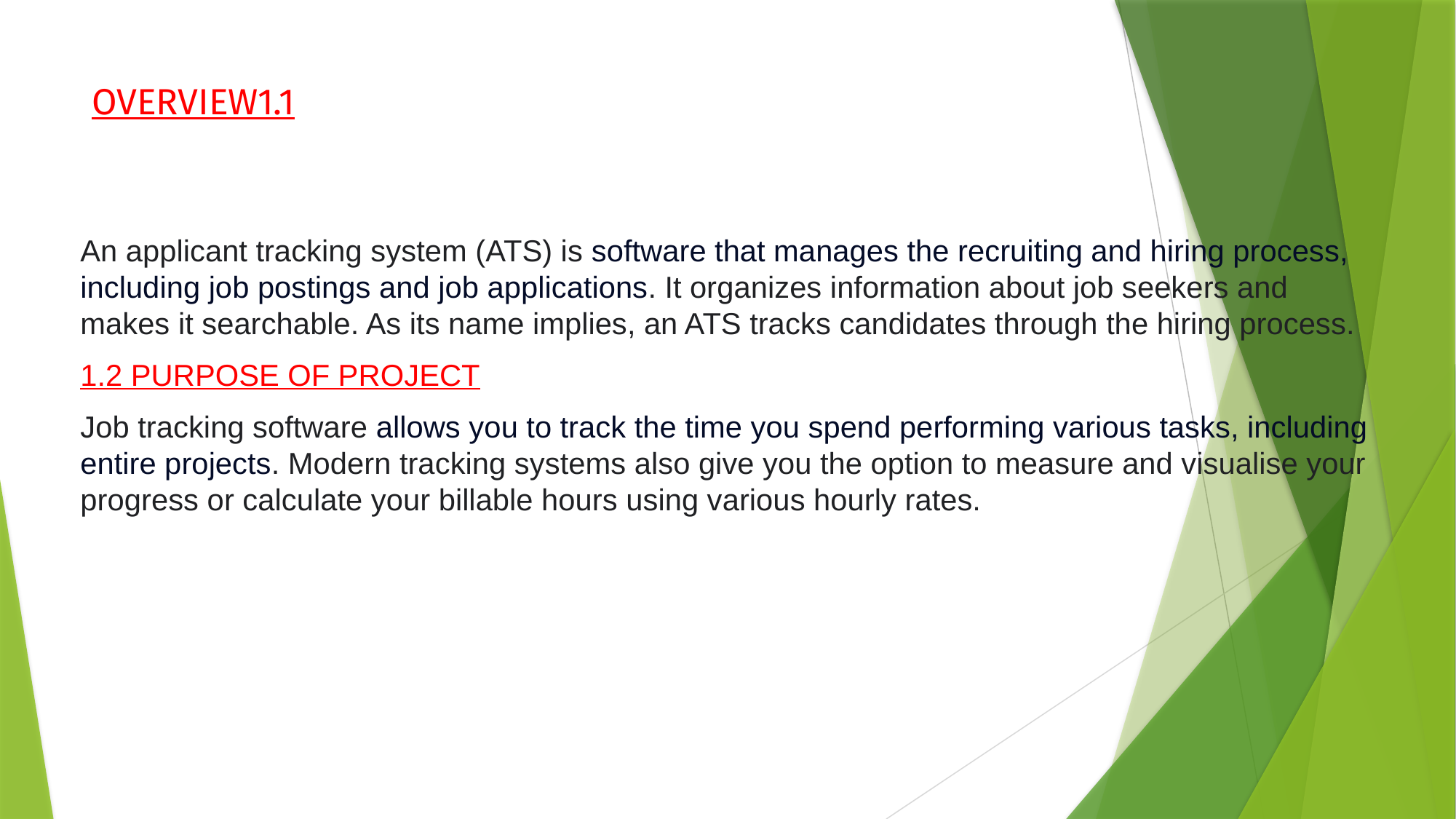

# OVERVIEW1.1
An applicant tracking system (ATS) is software that manages the recruiting and hiring process, including job postings and job applications. It organizes information about job seekers and makes it searchable. As its name implies, an ATS tracks candidates through the hiring process.
1.2 PURPOSE OF PROJECT
Job tracking software allows you to track the time you spend performing various tasks, including entire projects. Modern tracking systems also give you the option to measure and visualise your progress or calculate your billable hours using various hourly rates.